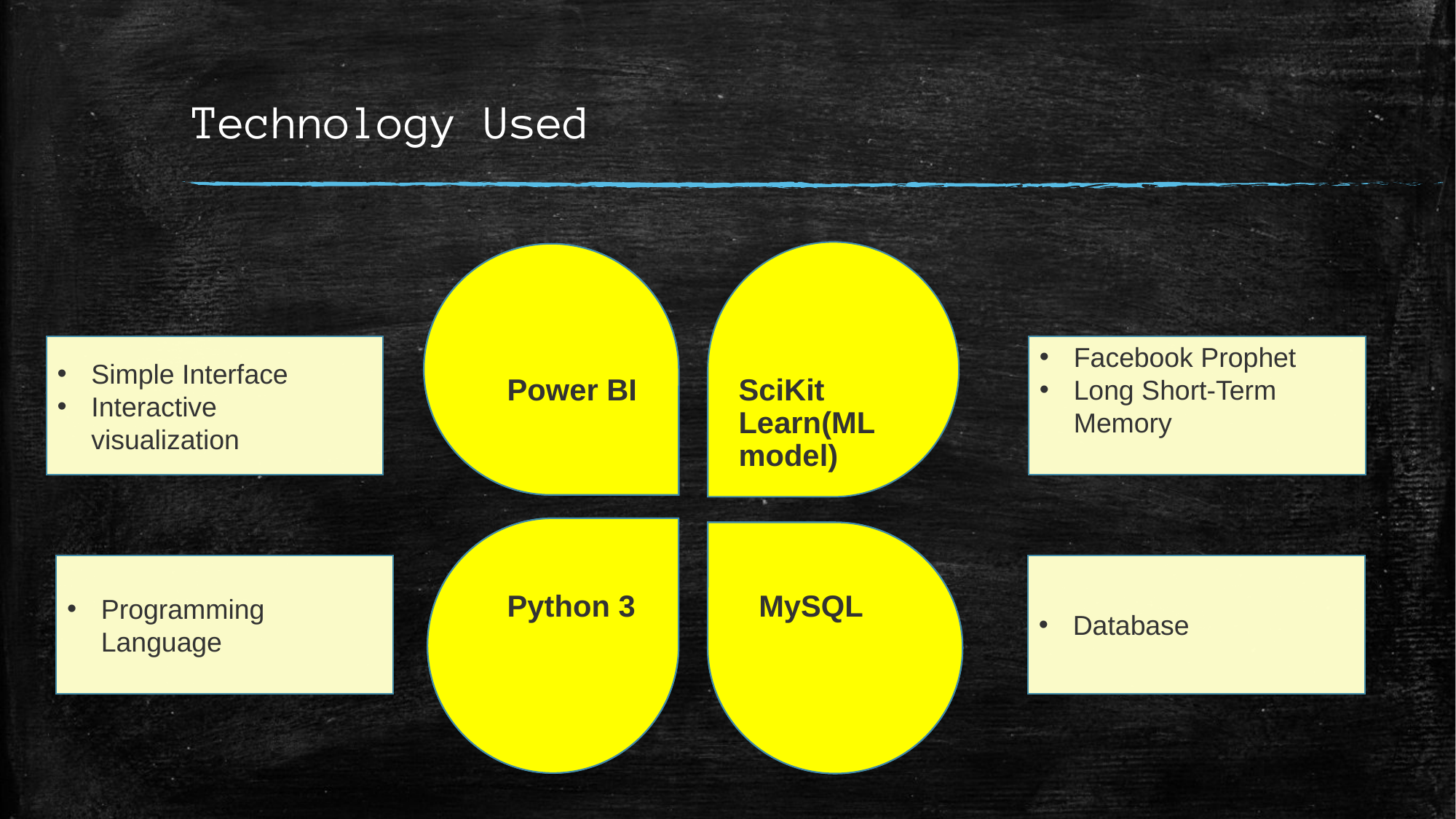

# Technology Used

Simple Interface
Interactive visualization
Facebook Prophet
Long Short-Term Memory

Power BI
SciKit Learn(ML model)

Programming Language
Database
Python 3
MySQL